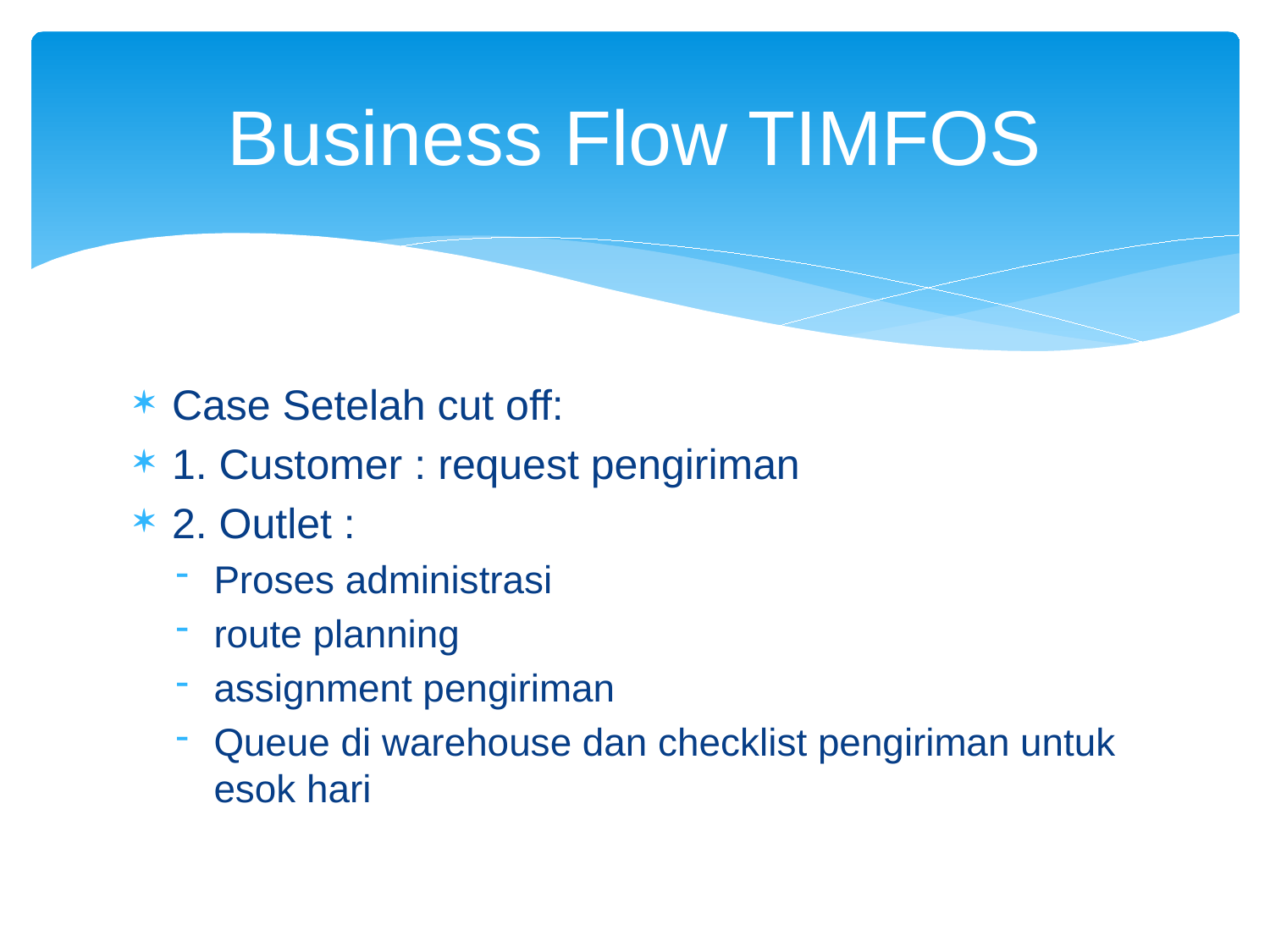

# Business Flow TIMFOS
Case Setelah cut off:
1. Customer : request pengiriman
2. Outlet :
Proses administrasi
route planning
assignment pengiriman
Queue di warehouse dan checklist pengiriman untuk esok hari